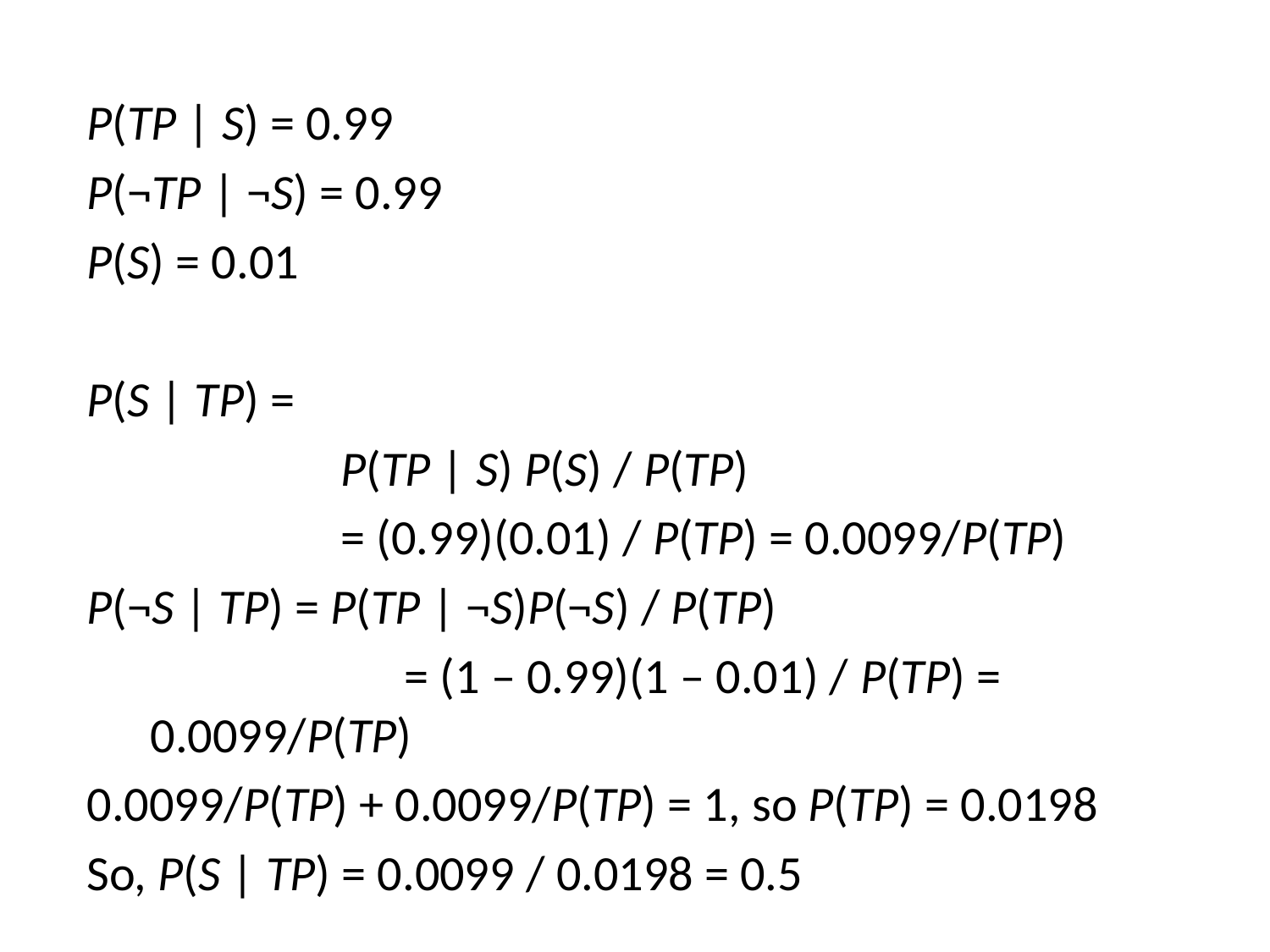

P(TP | S) = 0.99
P(¬TP | ¬S) = 0.99
P(S) = 0.01

P(S | TP) =
		P(TP | S) P(S) / P(TP)
		= (0.99)(0.01) / P(TP) = 0.0099/P(TP)
P(¬S | TP) = P(TP | ¬S)P(¬S) / P(TP)
		= (1 – 0.99)(1 – 0.01) / P(TP) = 0.0099/P(TP)
0.0099/P(TP) + 0.0099/P(TP) = 1, so P(TP) = 0.0198
So, P(S | TP) = 0.0099 / 0.0198 = 0.5